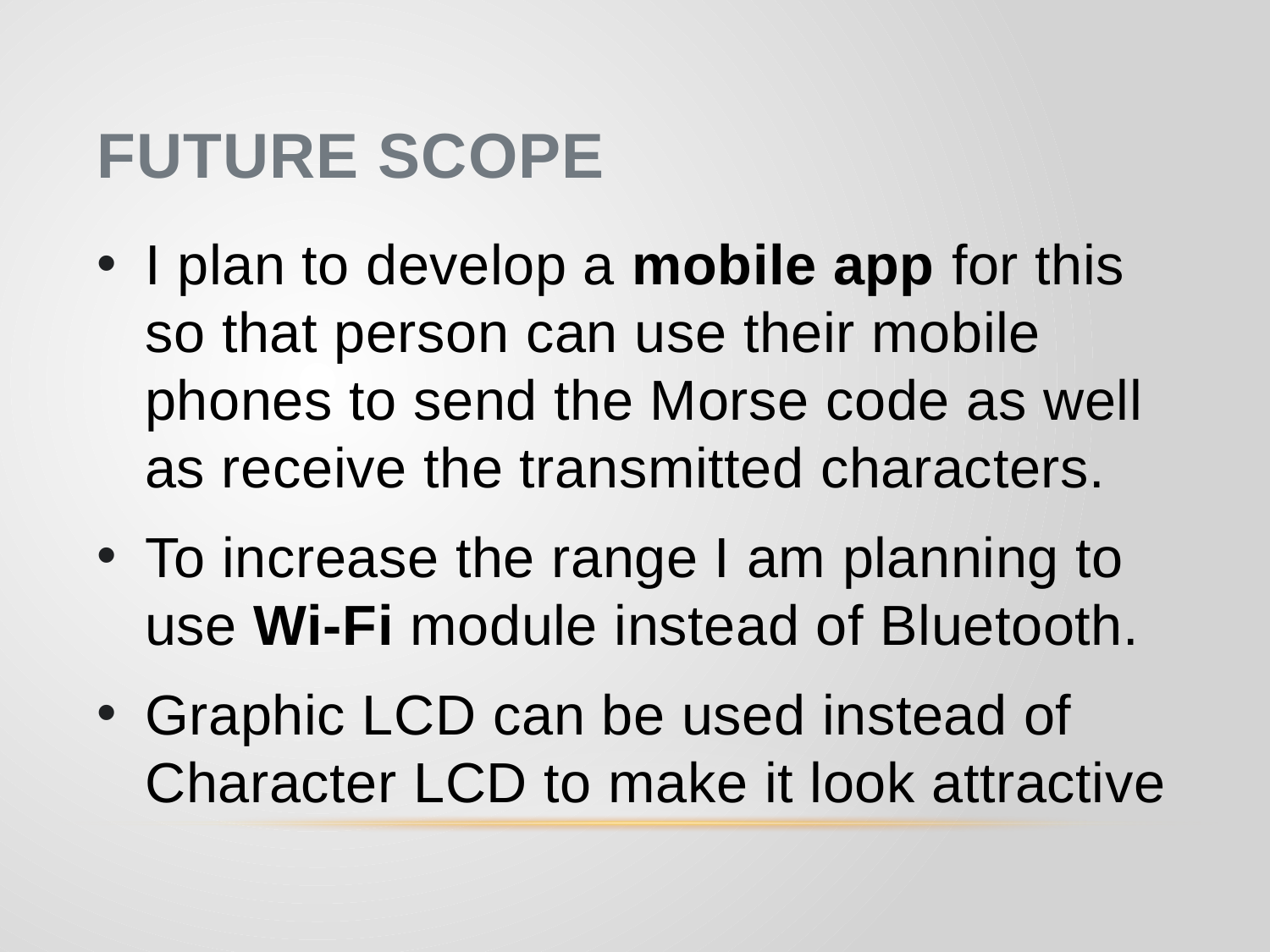

# Future Scope
I plan to develop a mobile app for this so that person can use their mobile phones to send the Morse code as well as receive the transmitted characters.
To increase the range I am planning to use Wi-Fi module instead of Bluetooth.
Graphic LCD can be used instead of Character LCD to make it look attractive